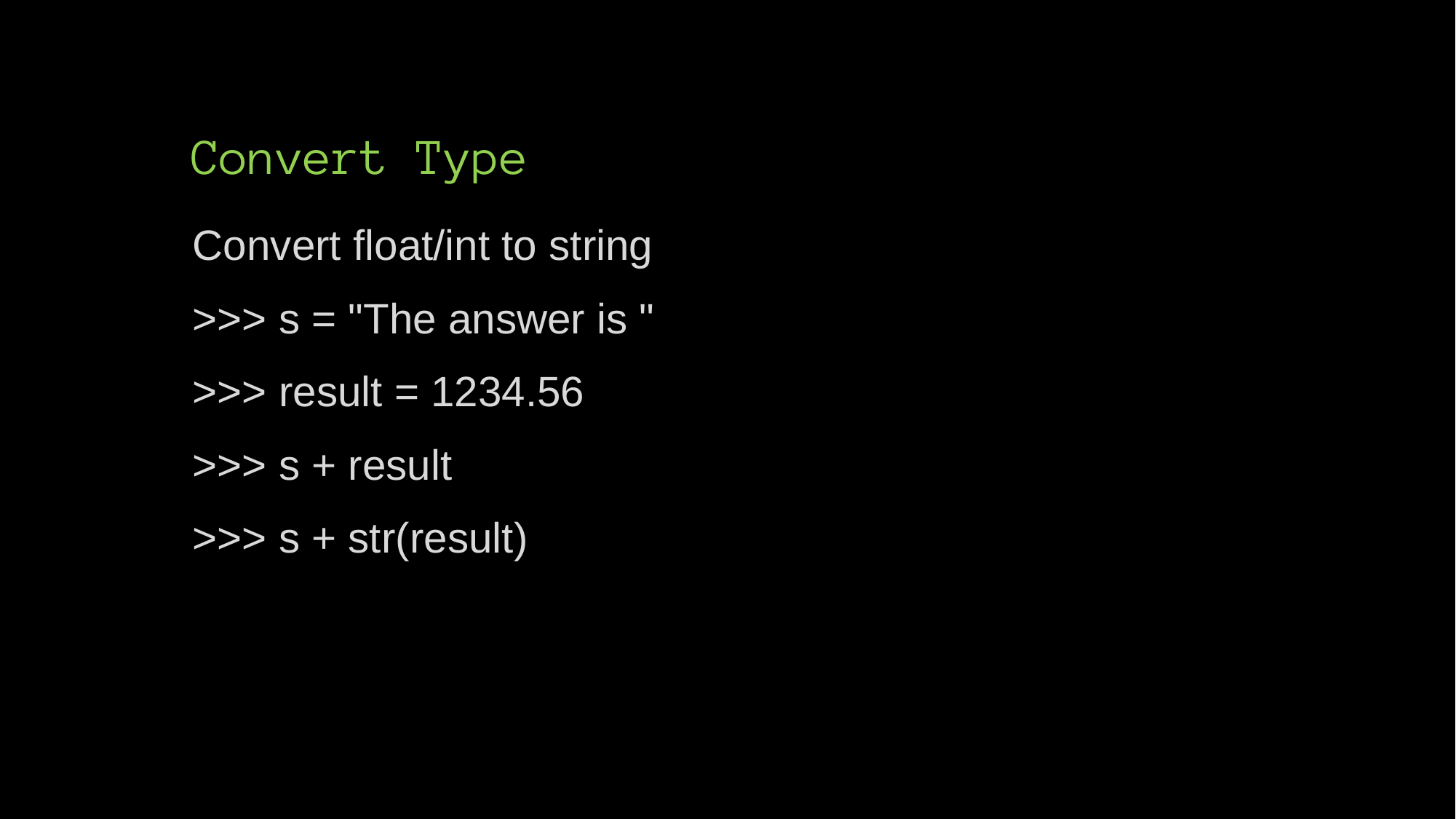

# Convert Type
Convert float/int to string
>>> s = "The answer is "
>>> result = 1234.56
>>> s + result
>>> s + str(result)